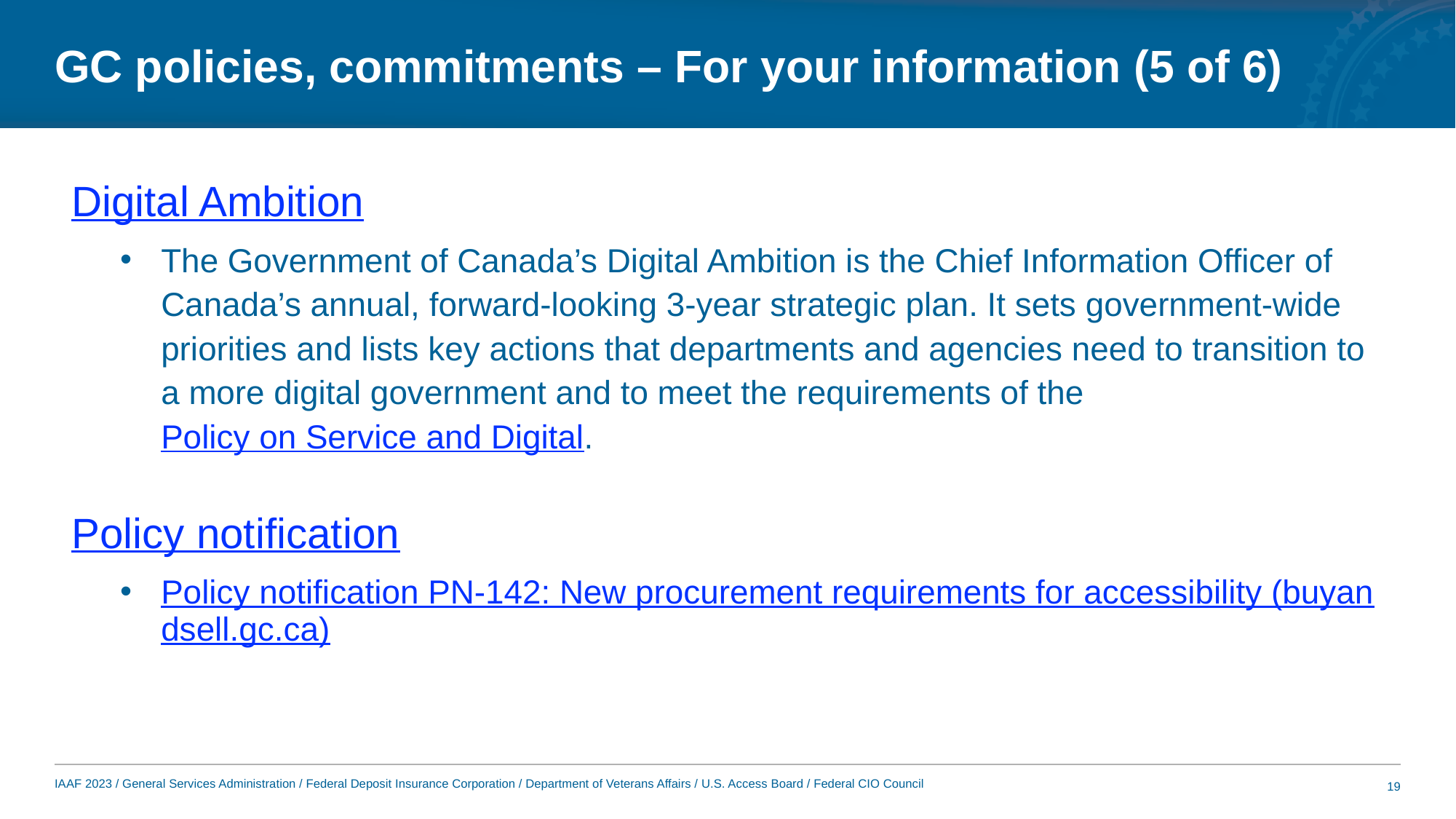

# GC policies, commitments – For your information (5 of 6)
Digital Ambition
The Government of Canada’s Digital Ambition is the Chief Information Officer of Canada’s annual, forward-looking 3-year strategic plan. It sets government‑wide priorities and lists key actions that departments and agencies need to transition to a more digital government and to meet the requirements of the Policy on Service and Digital.
Policy notification
Policy notification PN-142: New procurement requirements for accessibility (buyandsell.gc.ca)
19